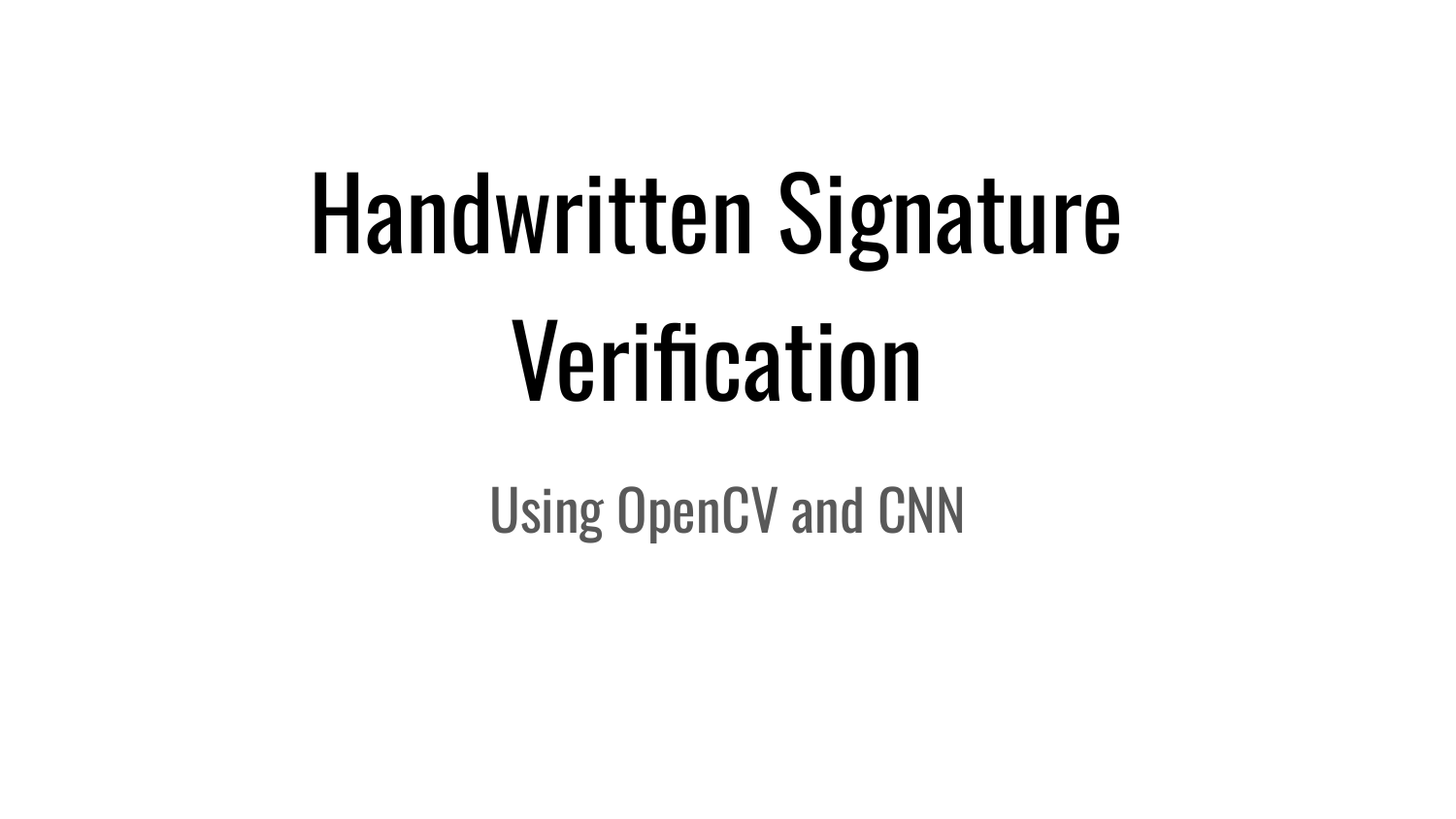

# Handwritten Signature
Verification
Using OpenCV and CNN